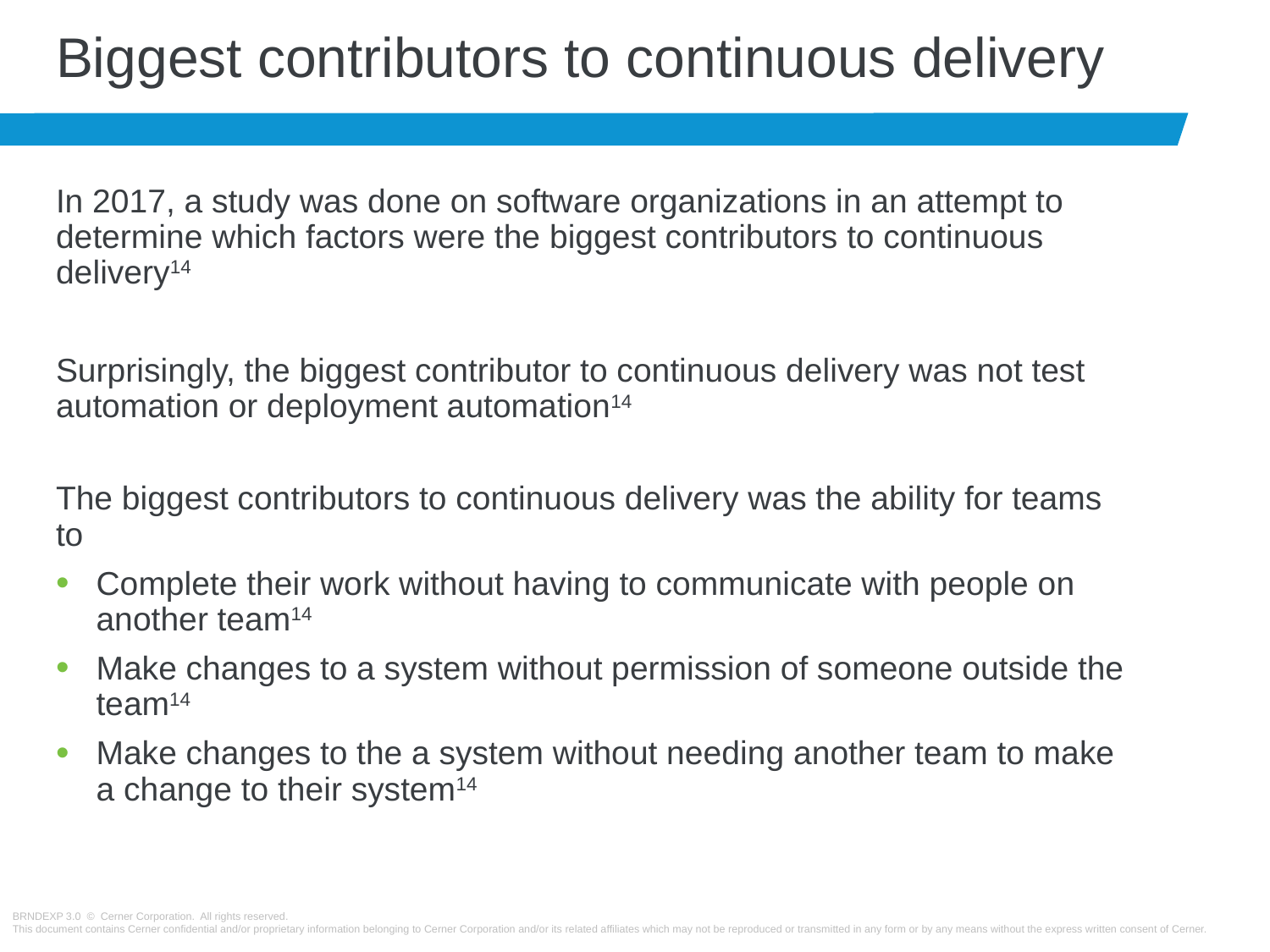

# Biggest contributors to continuous delivery
In 2017, a study was done on software organizations in an attempt to determine which factors were the biggest contributors to continuous delivery14

Surprisingly, the biggest contributor to continuous delivery was not test automation or deployment automation14

The biggest contributors to continuous delivery was the ability for teams to
Complete their work without having to communicate with people on another team14
Make changes to a system without permission of someone outside the team14
Make changes to the a system without needing another team to make a change to their system14